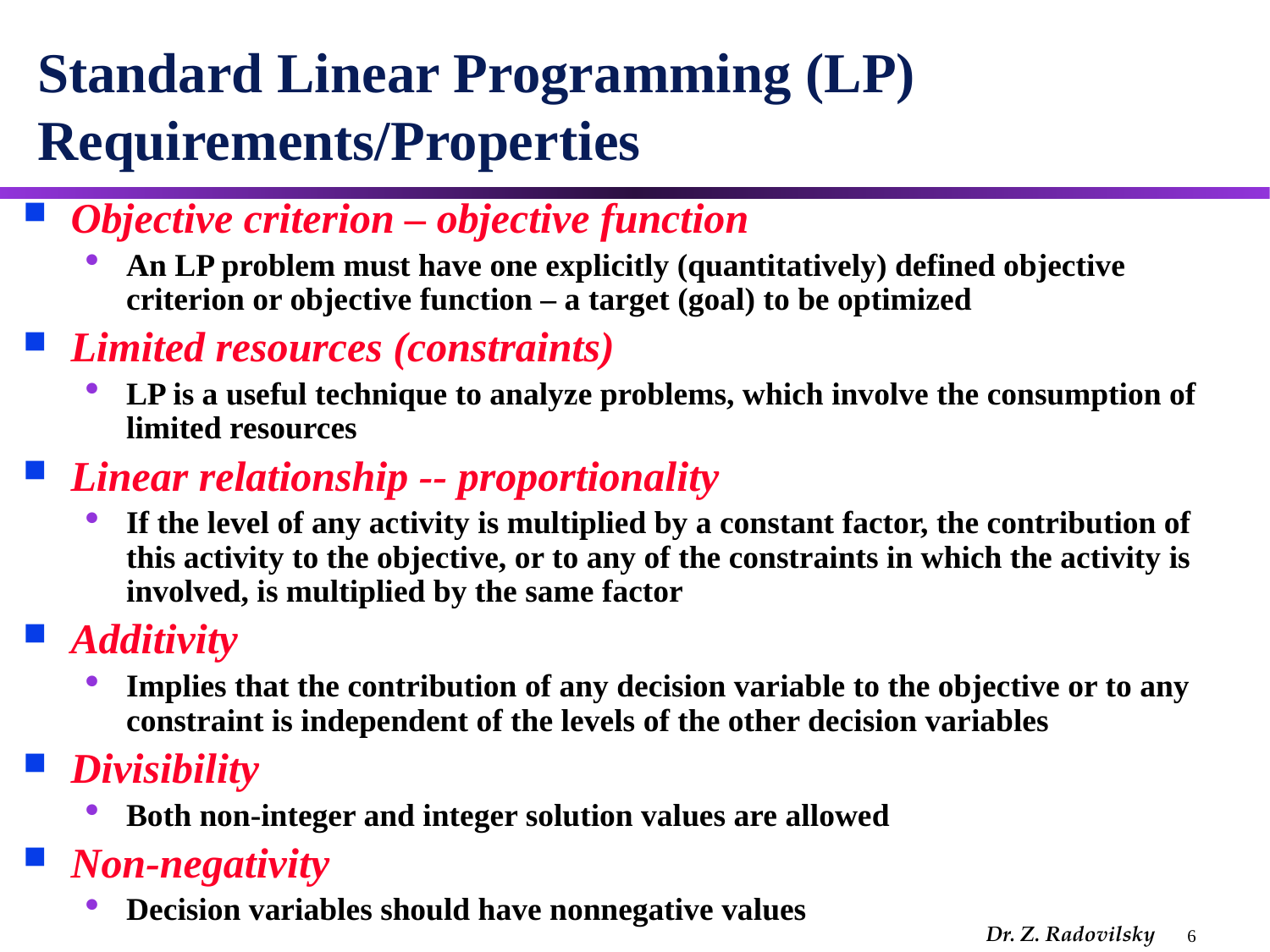

# Standard Linear Programming (LP) Requirements/Properties
Objective criterion – objective function
An LP problem must have one explicitly (quantitatively) defined objective criterion or objective function – a target (goal) to be optimized
Limited resources (constraints)
LP is a useful technique to analyze problems, which involve the consumption of limited resources
Linear relationship -- proportionality
If the level of any activity is multiplied by a constant factor, the contribution of this activity to the objective, or to any of the constraints in which the activity is involved, is multiplied by the same factor
Additivity
Implies that the contribution of any decision variable to the objective or to any constraint is independent of the levels of the other decision variables
Divisibility
Both non-integer and integer solution values are allowed
Non-negativity
Decision variables should have nonnegative values